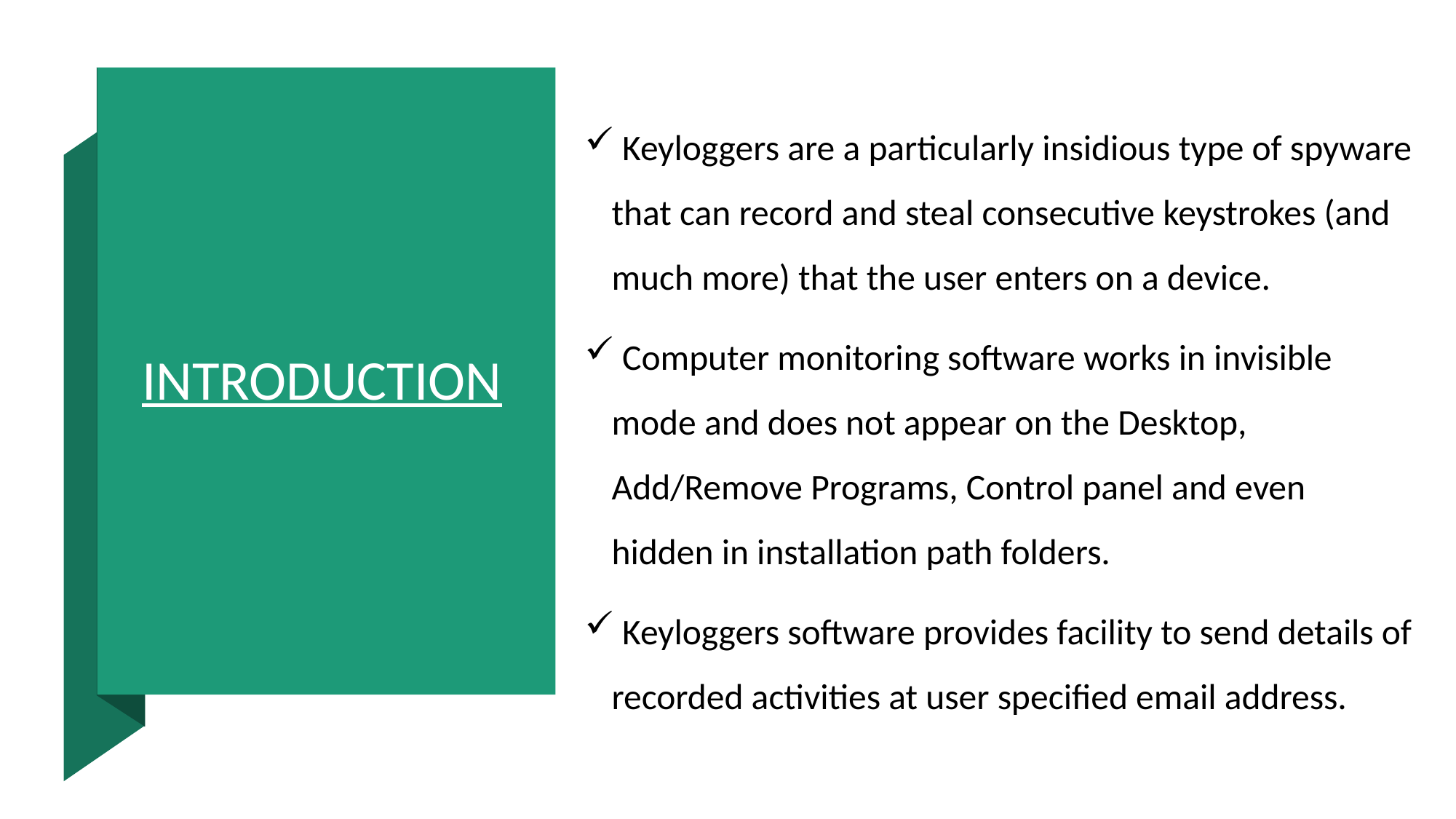

Keyloggers are a particularly insidious type of spyware that can record and steal consecutive keystrokes (and much more) that the user enters on a device.
 Computer monitoring software works in invisible mode and does not appear on the Desktop, Add/Remove Programs, Control panel and even hidden in installation path folders.
 Keyloggers software provides facility to send details of recorded activities at user specified email address.
# INTRODUCTION